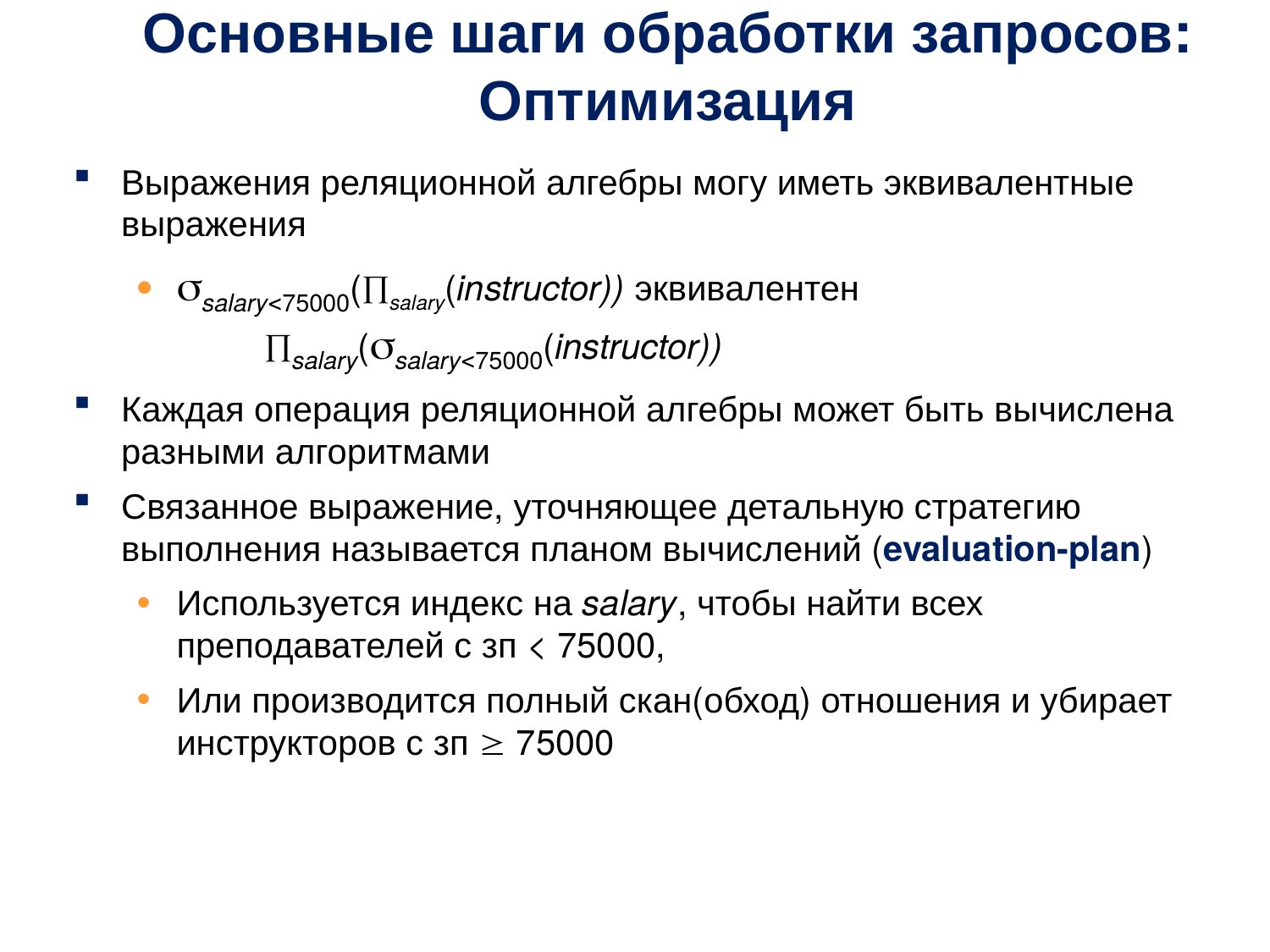

# Основные шаги обработки запросов: Оптимизация
Выражения реляционной алгебры могу иметь эквивалентные выражения
σsalary<75000(∏salary(instructor)) эквивалентен
         ∏salary(σsalary<75000(instructor))
Каждая операция реляционной алгебры может быть вычислена разными алгоритмами
Связанное выражение, уточняющее детальную стратегию выполнения называется планом вычислений (evaluation-plan)
Используется индекс на salary, чтобы найти всех преподавателей с зп < 75000,
Или производится полный скан(обход) отношения и убирает инструкторов с зп ≥ 75000